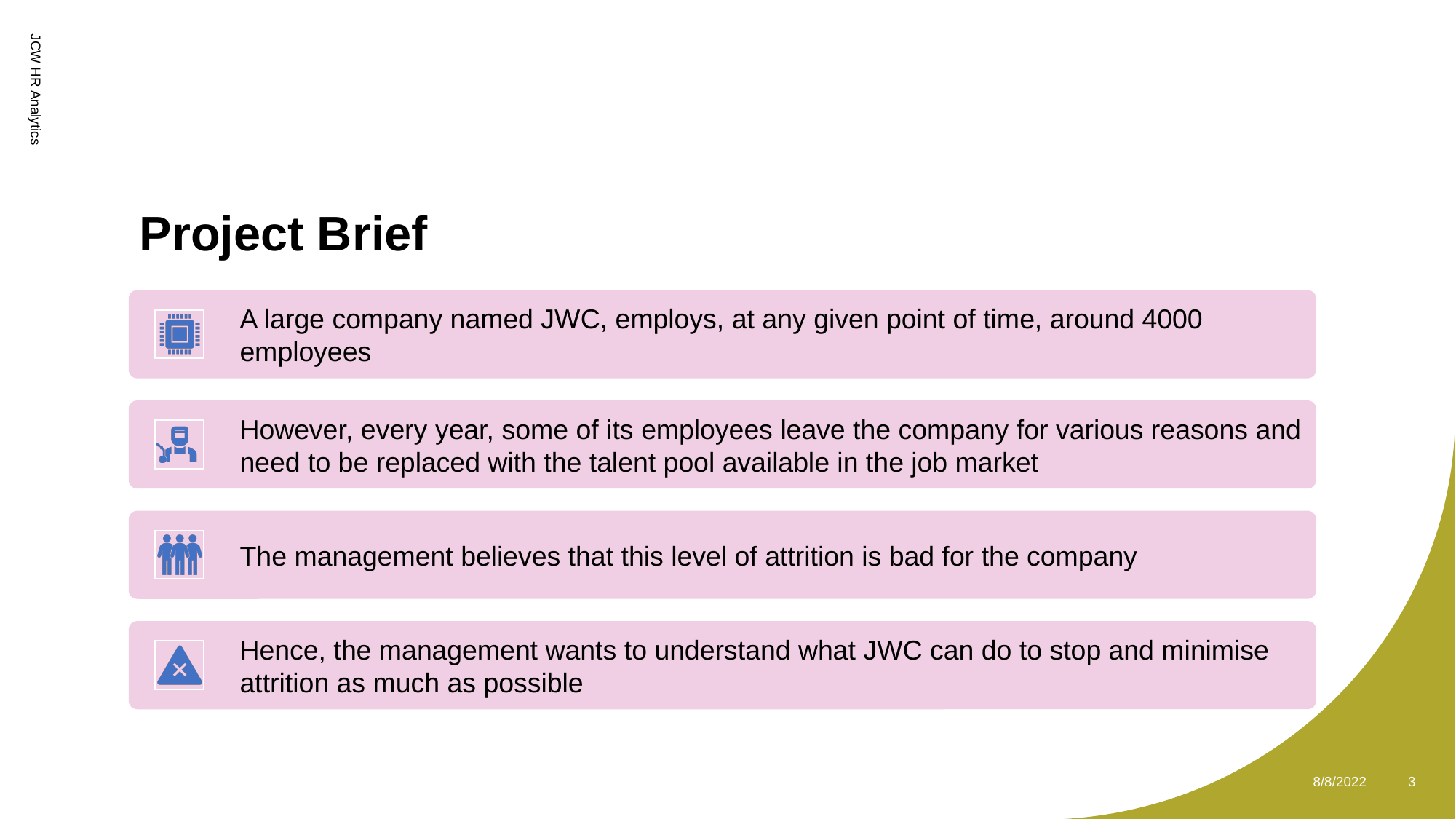

# Project Brief
JCW HR Analytics
A large company named JWC, employs, at any given point of time, around 4000 employees
However, every year, some of its employees leave the company for various reasons and need to be replaced with the talent pool available in the job market
The management believes that this level of attrition is bad for the company
Hence, the management wants to understand what JWC can do to stop and minimise attrition as much as possible
8/8/2022
3